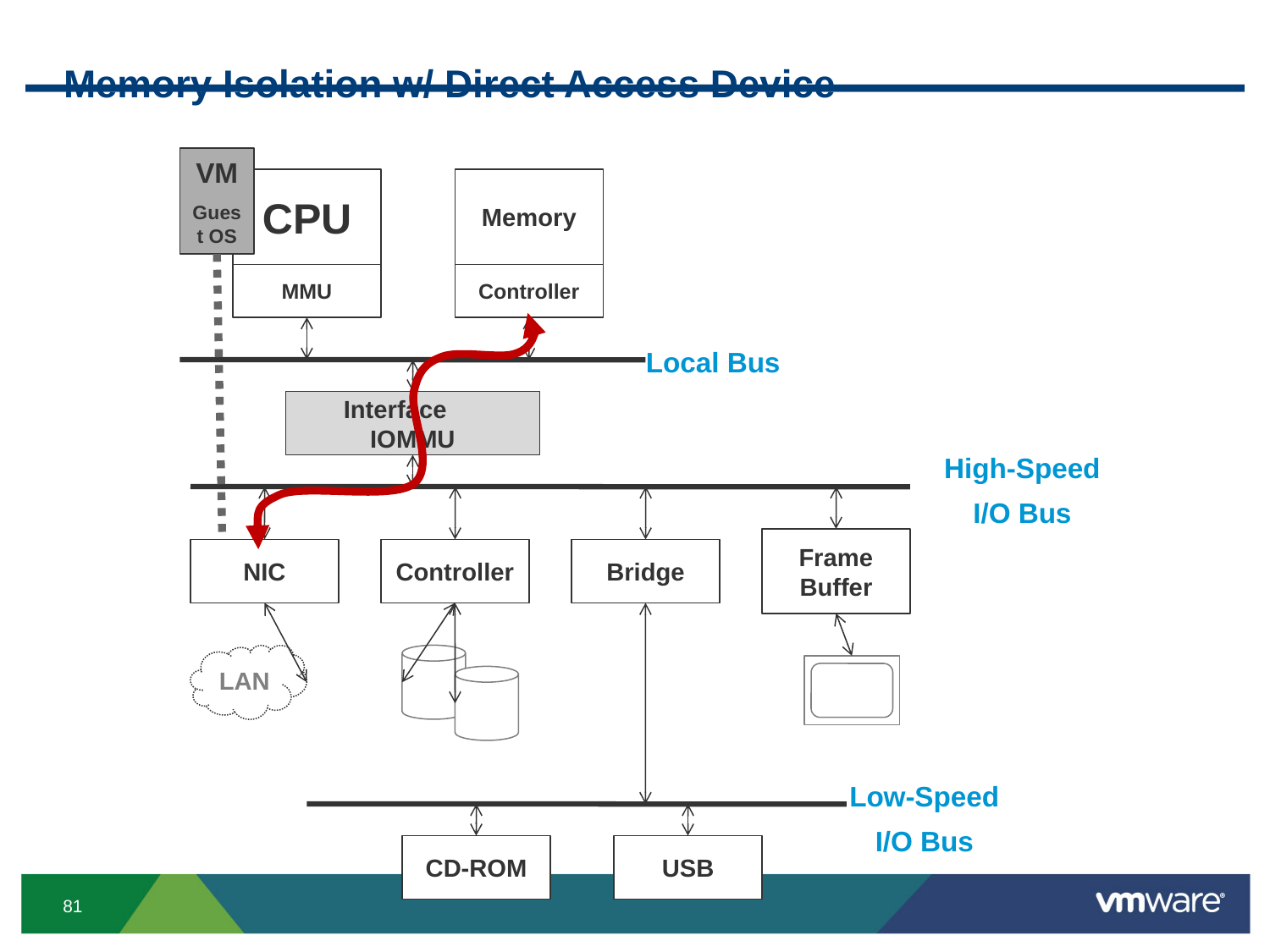

# Memory Isolation w/ Direct Access Device
VM
Guest OS
CPU
Memory
MMU
Controller

Local Bus
Interface      IOMMU
High-Speed
I/O Bus
Frame Buffer
NIC
Controller
Bridge
LAN

Low-Speed
I/O Bus
CD-ROM
USB